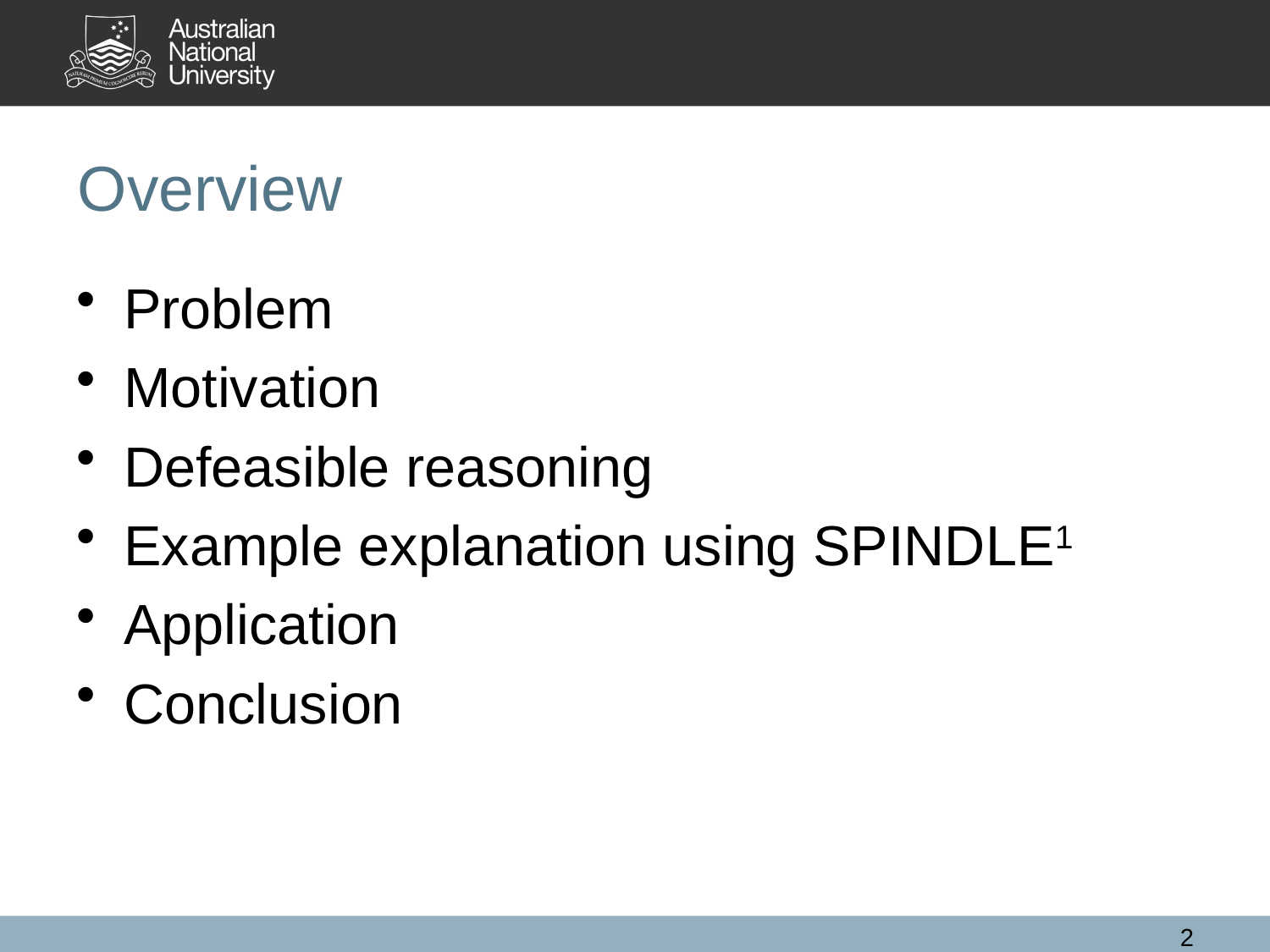

# Overview
Problem
Motivation
Defeasible reasoning
Example explanation using SPINDLE1
Application
Conclusion
2